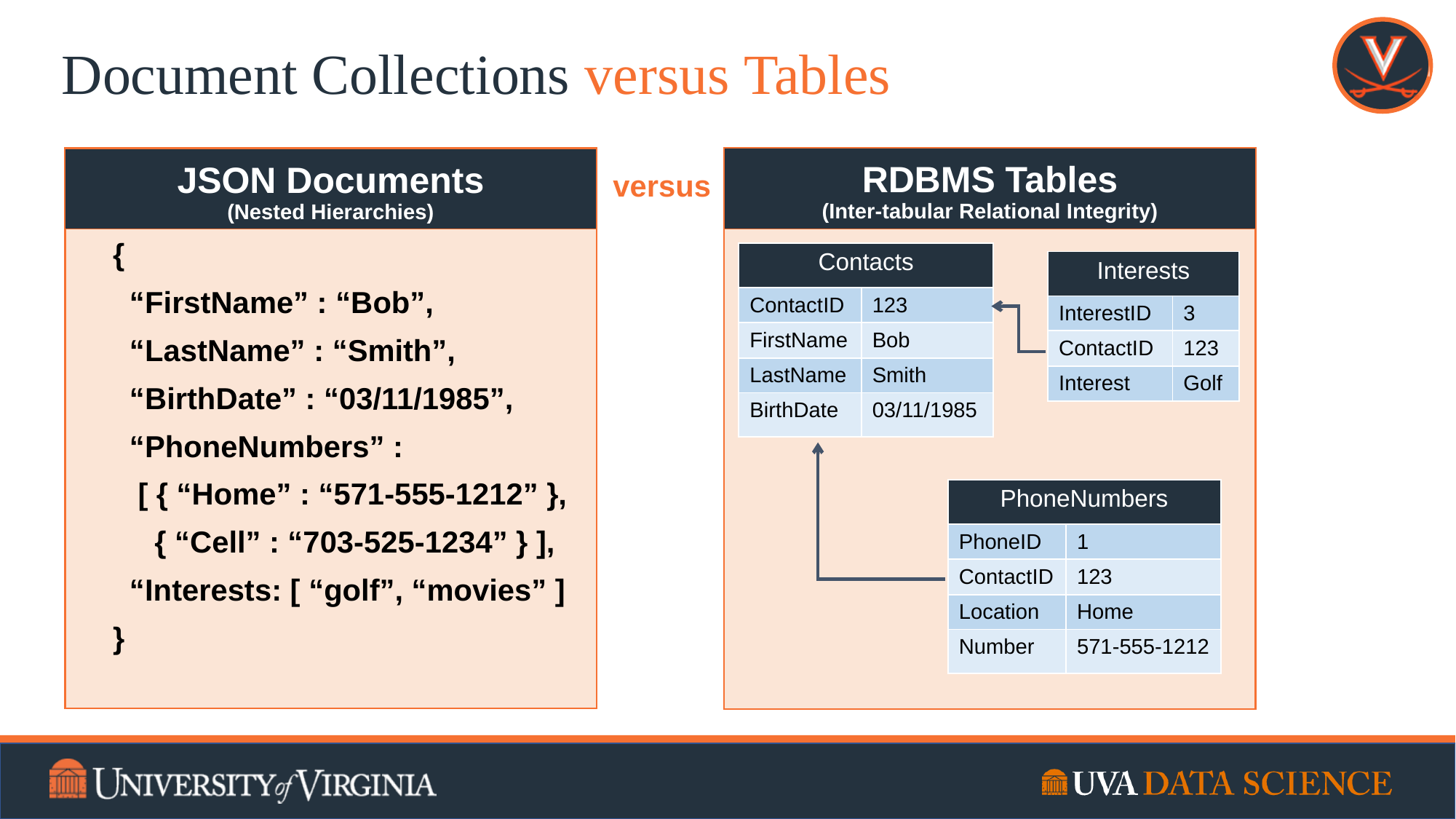

# Document Collections versus Tables

RDBMS Tables
(Inter-tabular Relational Integrity)
JSON Documents
(Nested Hierarchies)
versus
{
  “FirstName” : “Bob”,
  “LastName” : “Smith”,
  “BirthDate” : “03/11/1985”,
  “PhoneNumbers” :
   [ { “Home” : “571-555-1212” },
     { “Cell” : “703-525-1234” } ],
  “Interests: [ “golf”, “movies” ]
}

| Contacts |  |
| --- | --- |
| ContactID | 123 |
| FirstName | Bob |
| LastName | Smith |
| BirthDate | 03/11/1985 |
| Interests |  |
| --- | --- |
| InterestID | 3 |
| ContactID | 123 |
| Interest | Golf |
| PhoneNumbers |  |
| --- | --- |
| PhoneID | 1 |
| ContactID | 123 |
| Location | Home |
| Number | 571-555-1212 |